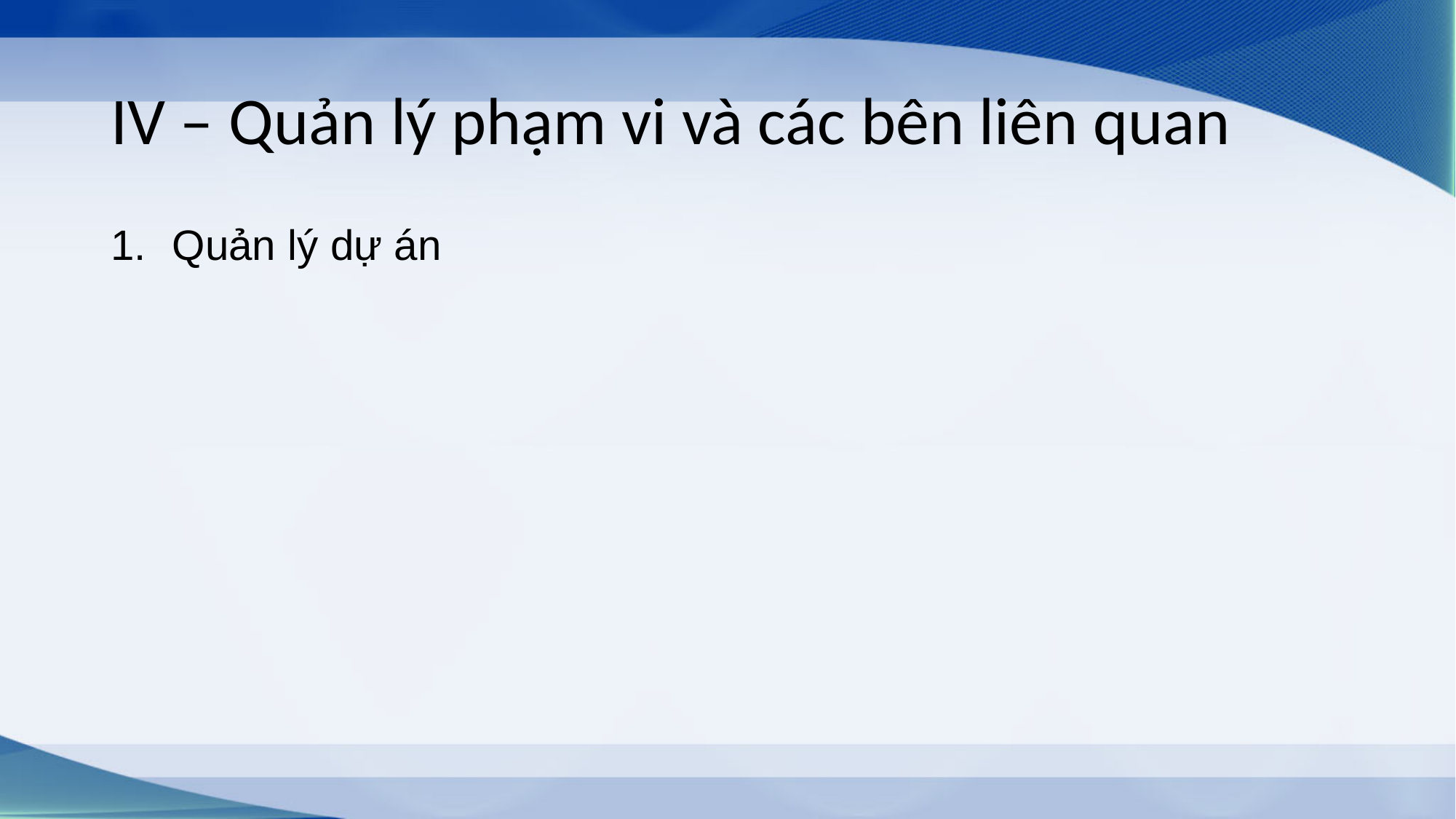

# IV – Quản lý phạm vi và các bên liên quan
Quản lý dự án